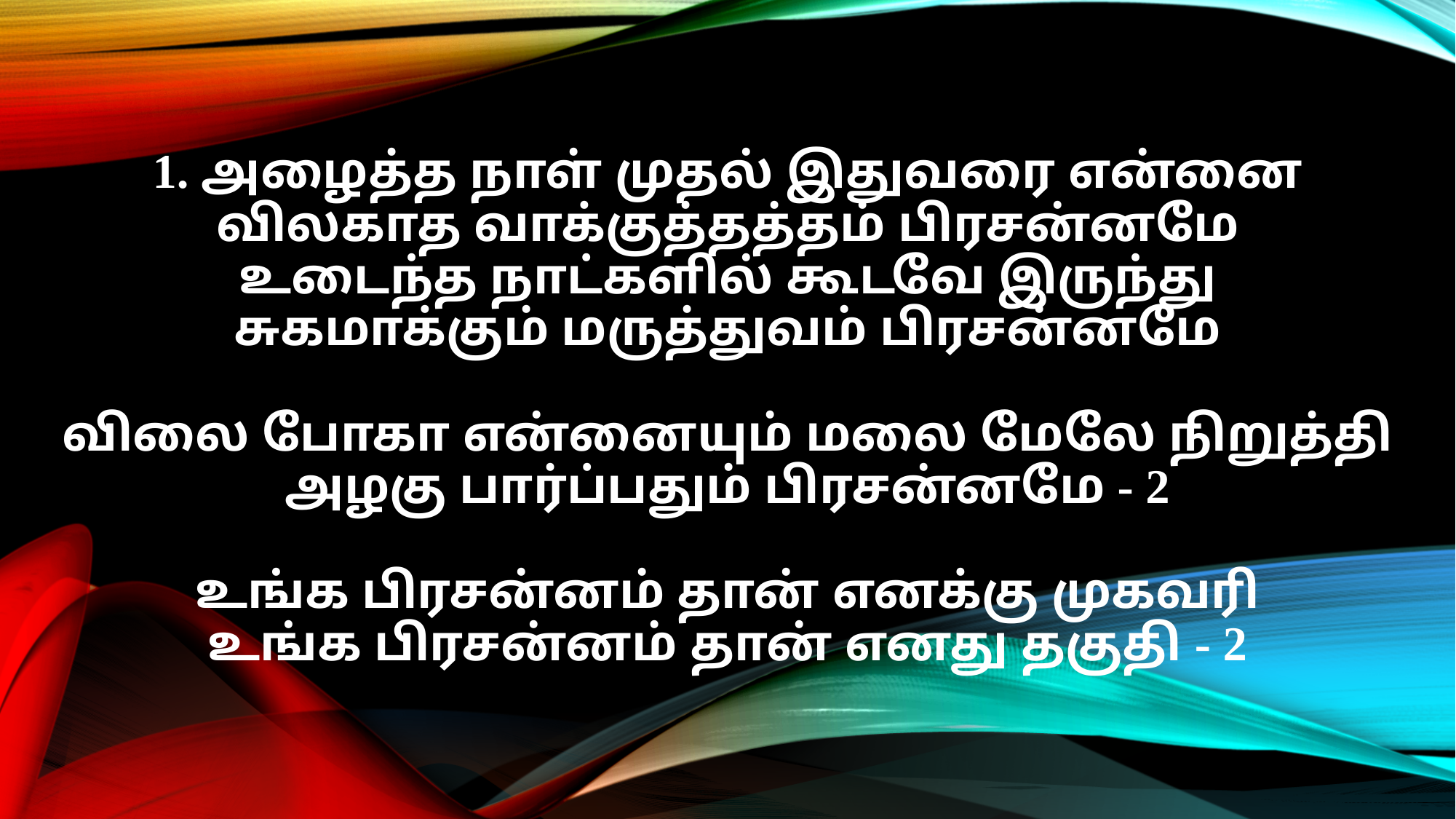

1. அழைத்த நாள் முதல் இதுவரை என்னை
விலகாத வாக்குத்தத்தம் பிரசன்னமே
உடைந்த நாட்களில் கூடவே இருந்து
சுகமாக்கும் மருத்துவம் பிரசன்னமே
விலை போகா என்னையும் மலை மேலே நிறுத்தி
அழகு பார்ப்பதும் பிரசன்னமே - 2
உங்க பிரசன்னம் தான் எனக்கு முகவரி
உங்க பிரசன்னம் தான் எனது தகுதி - 2